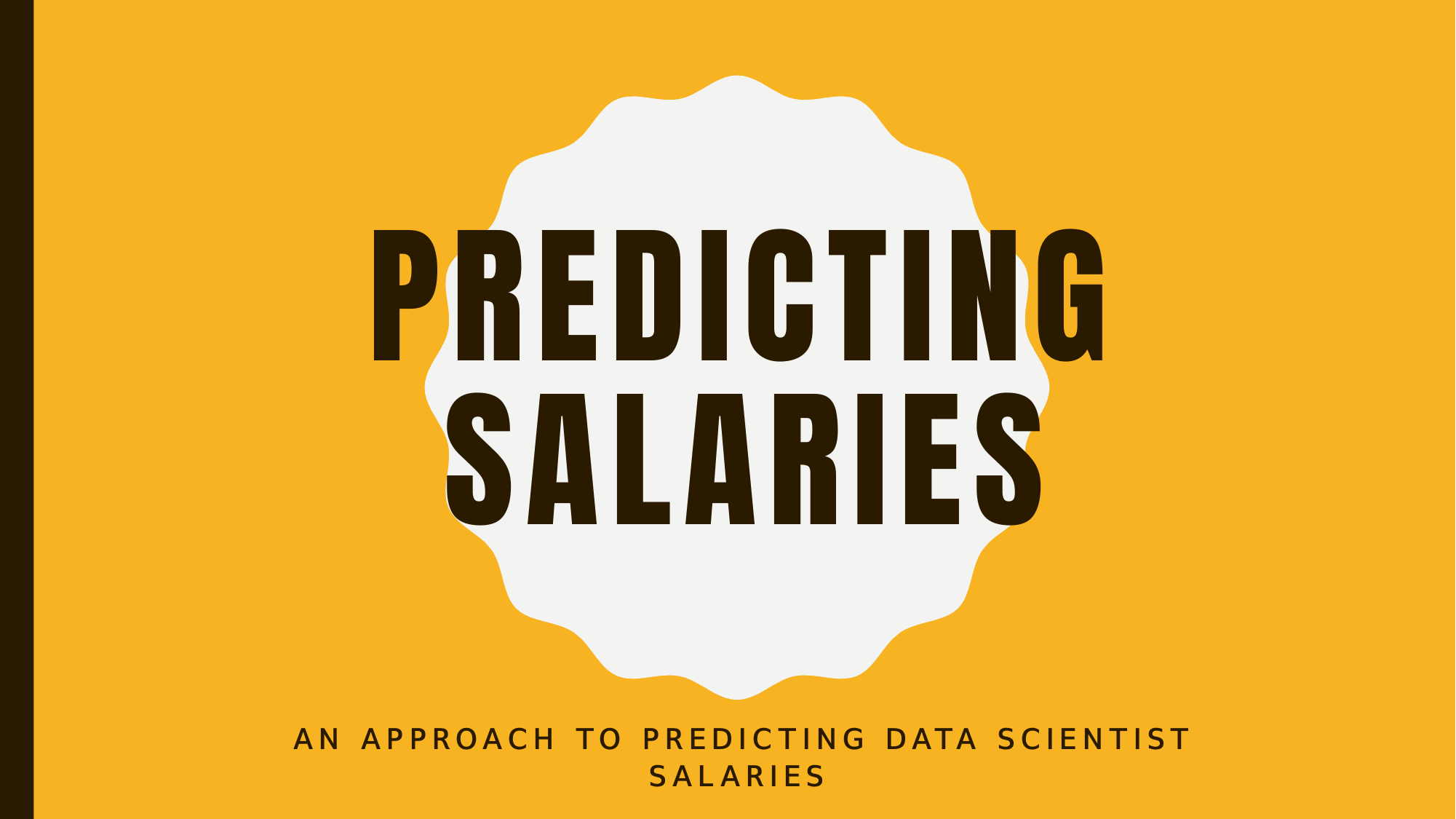

# Predicting Salaries
An approach to predicting Data scientist Salaries